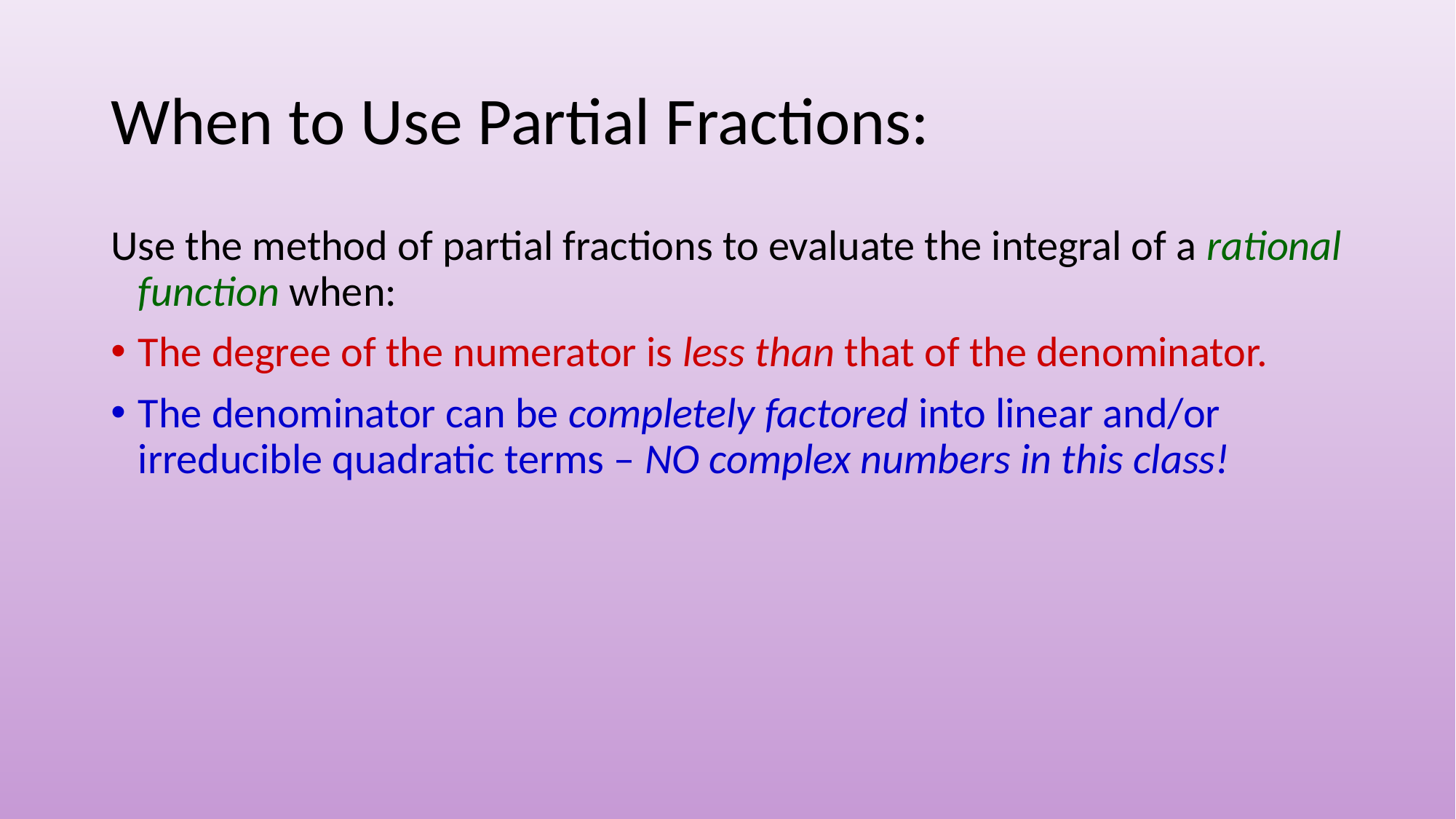

# When to Use Partial Fractions:
Use the method of partial fractions to evaluate the integral of a rational function when:
The degree of the numerator is less than that of the denominator.
The denominator can be completely factored into linear and/or irreducible quadratic terms – NO complex numbers in this class!